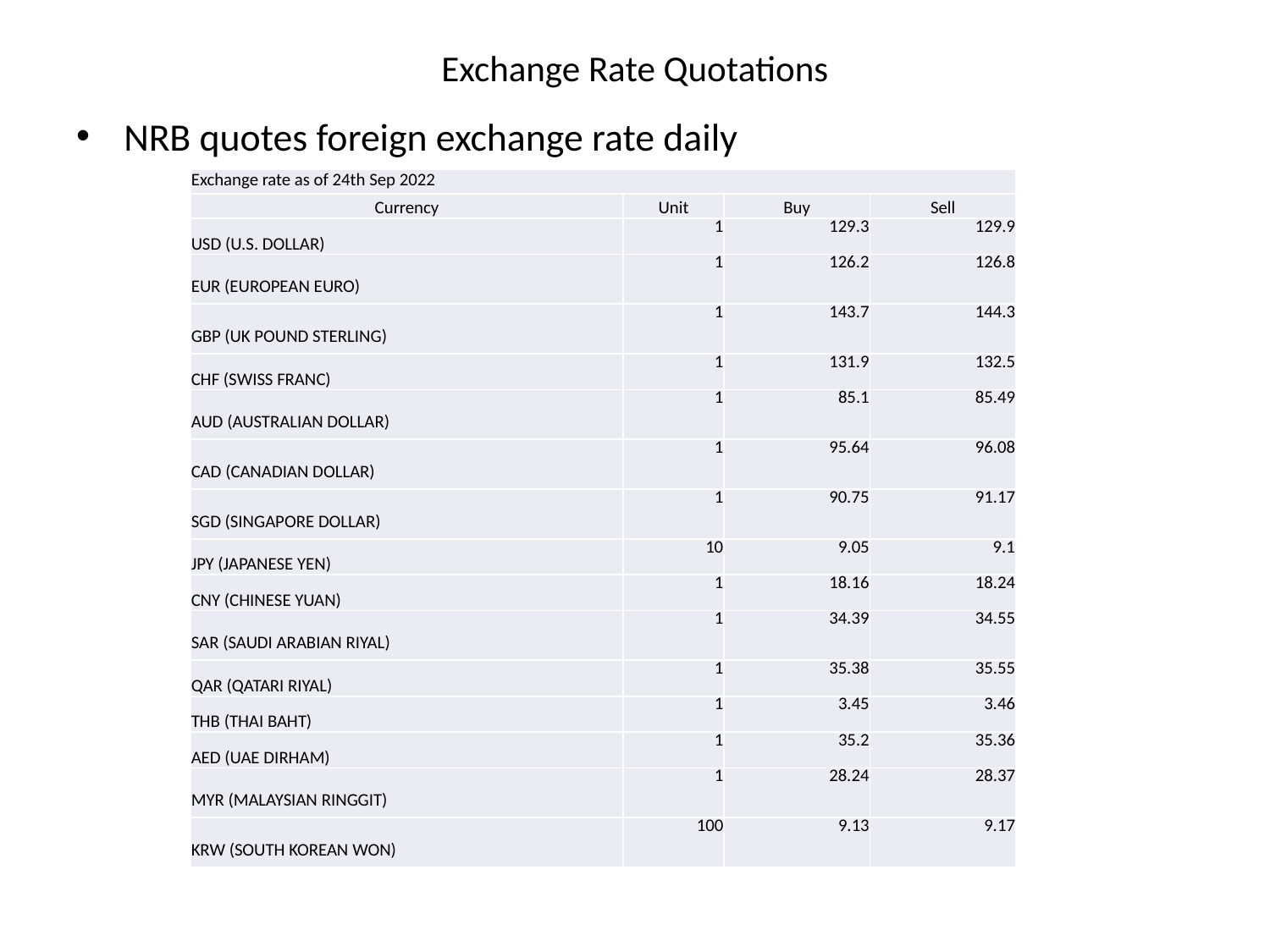

# Exchange Rate Quotations
NRB quotes foreign exchange rate daily

| Exchange rate as of 24th Sep 2022 |  |  |  |
| --- | --- | --- | --- |
| Currency | Unit | Buy | Sell |
| USD (U.S. Dollar) | 1 | 129.3 | 129.9 |
| EUR (European Euro) | 1 | 126.2 | 126.8 |
| GBP (UK Pound Sterling) | 1 | 143.7 | 144.3 |
| CHF (Swiss Franc) | 1 | 131.9 | 132.5 |
| AUD (Australian Dollar) | 1 | 85.1 | 85.49 |
| CAD (Canadian Dollar) | 1 | 95.64 | 96.08 |
| SGD (Singapore Dollar) | 1 | 90.75 | 91.17 |
| JPY (Japanese Yen) | 10 | 9.05 | 9.1 |
| CNY (Chinese Yuan) | 1 | 18.16 | 18.24 |
| SAR (Saudi Arabian Riyal) | 1 | 34.39 | 34.55 |
| QAR (Qatari Riyal) | 1 | 35.38 | 35.55 |
| THB (Thai Baht) | 1 | 3.45 | 3.46 |
| AED (UAE Dirham) | 1 | 35.2 | 35.36 |
| MYR (Malaysian Ringgit) | 1 | 28.24 | 28.37 |
| KRW (South Korean Won) | 100 | 9.13 | 9.17 |